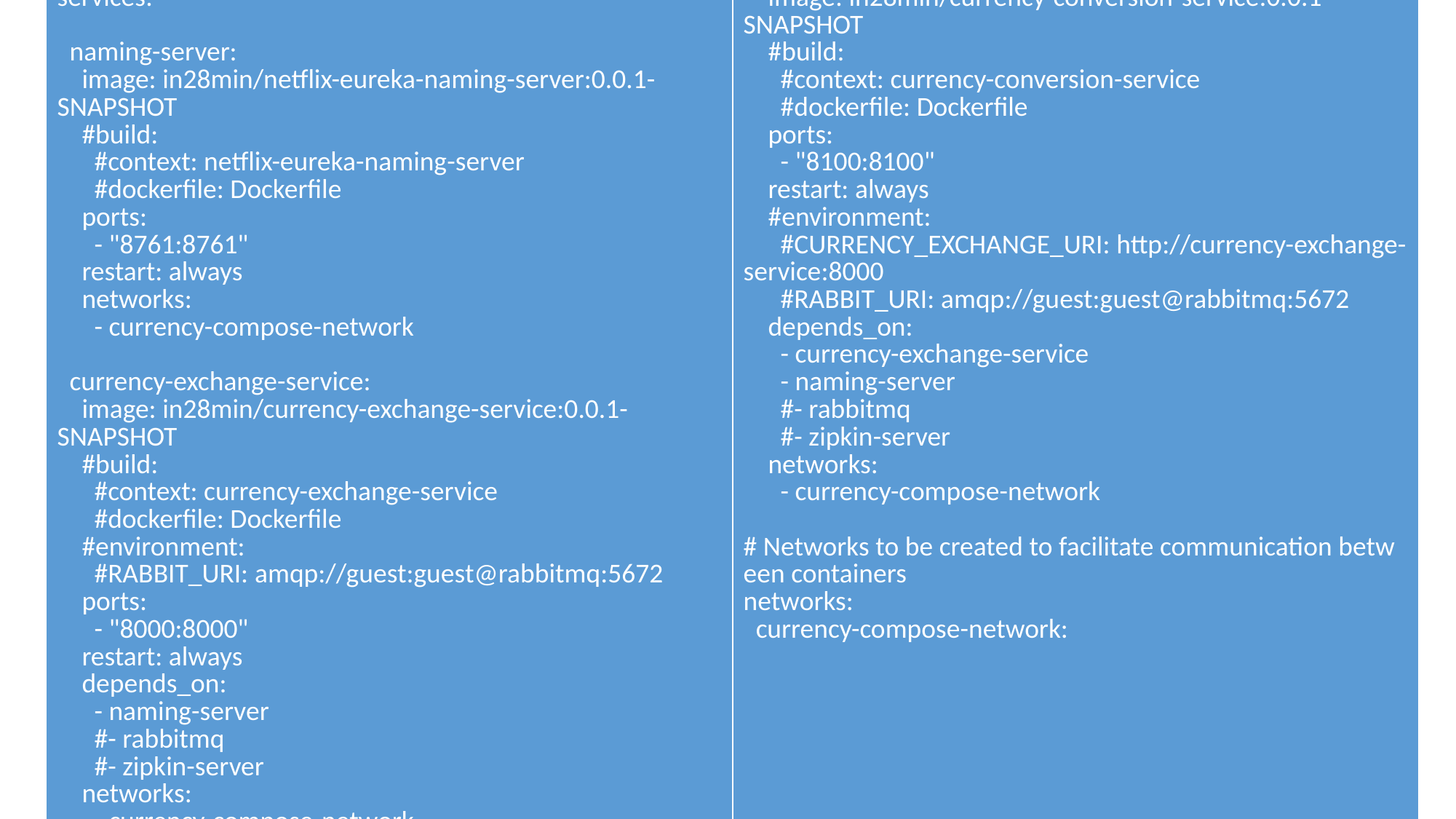

| version: '3.7' services:   naming-server:     image: in28min/netflix-eureka-naming-server:0.0.1-SNAPSHOT     #build:       #context: netflix-eureka-naming-server       #dockerfile: Dockerfile     ports:       - "8761:8761"     restart: always     networks:       - currency-compose-network   currency-exchange-service:     image: in28min/currency-exchange-service:0.0.1-SNAPSHOT     #build:       #context: currency-exchange-service       #dockerfile: Dockerfile         #environment:       #RABBIT\_URI: amqp://guest:guest@rabbitmq:5672     ports:       - "8000:8000"     restart: always     depends\_on:       - naming-server       #- rabbitmq       #- zipkin-server     networks:       - currency-compose-network | currency-conversion-service:     image: in28min/currency-conversion-service:0.0.1-SNAPSHOT     #build:       #context: currency-conversion-service       #dockerfile: Dockerfile         ports:       - "8100:8100"     restart: always     #environment:       #CURRENCY\_EXCHANGE\_URI: http://currency-exchange-service:8000       #RABBIT\_URI: amqp://guest:guest@rabbitmq:5672     depends\_on:       - currency-exchange-service       - naming-server       #- rabbitmq       #- zipkin-server     networks:       - currency-compose-network    # Networks to be created to facilitate communication between containers networks:   currency-compose-network: |
| --- | --- |